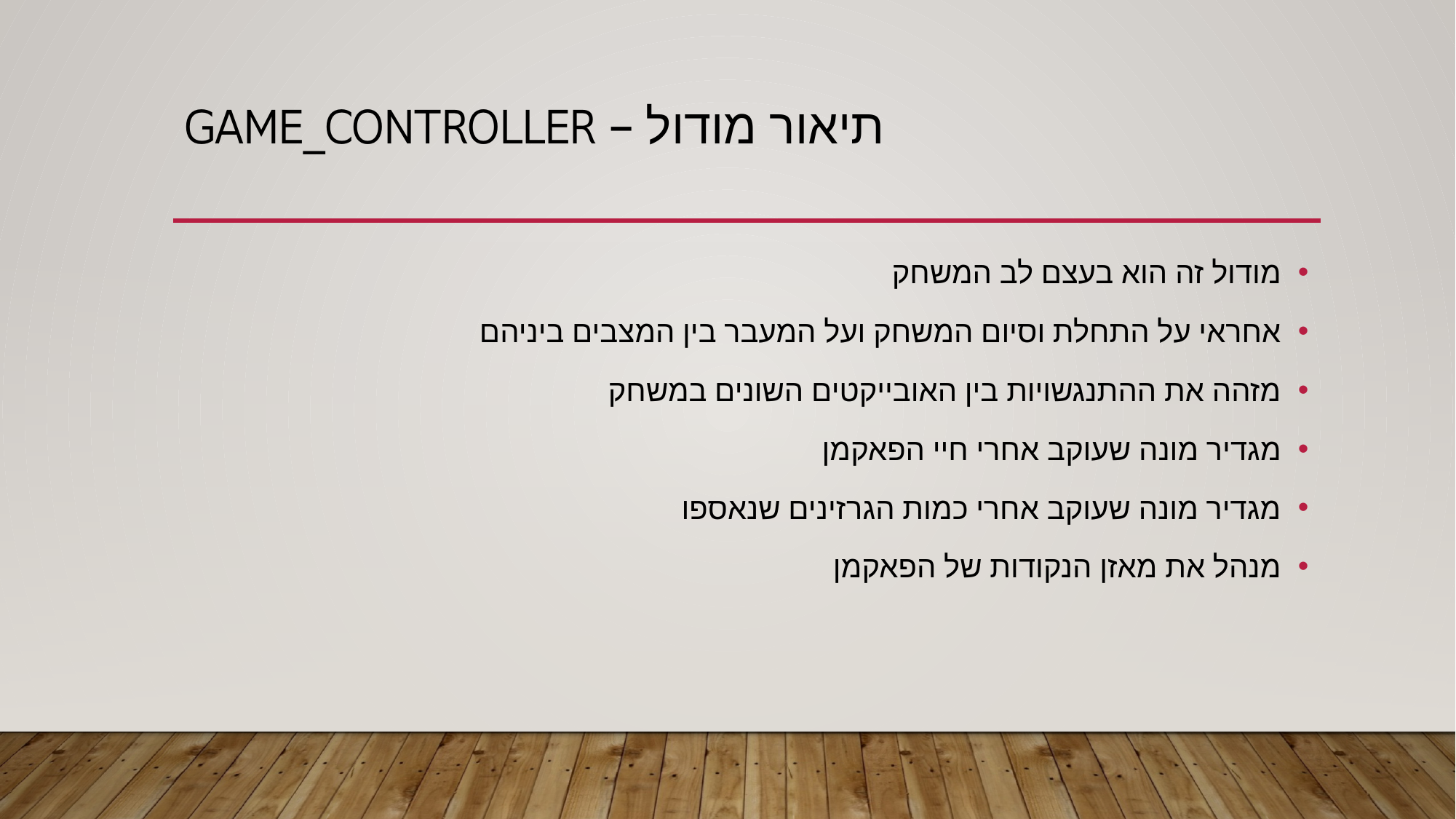

# תיאור מודול – game_controller
מודול זה הוא בעצם לב המשחק
אחראי על התחלת וסיום המשחק ועל המעבר בין המצבים ביניהם
מזהה את ההתנגשויות בין האובייקטים השונים במשחק
מגדיר מונה שעוקב אחרי חיי הפאקמן
מגדיר מונה שעוקב אחרי כמות הגרזינים שנאספו
מנהל את מאזן הנקודות של הפאקמן